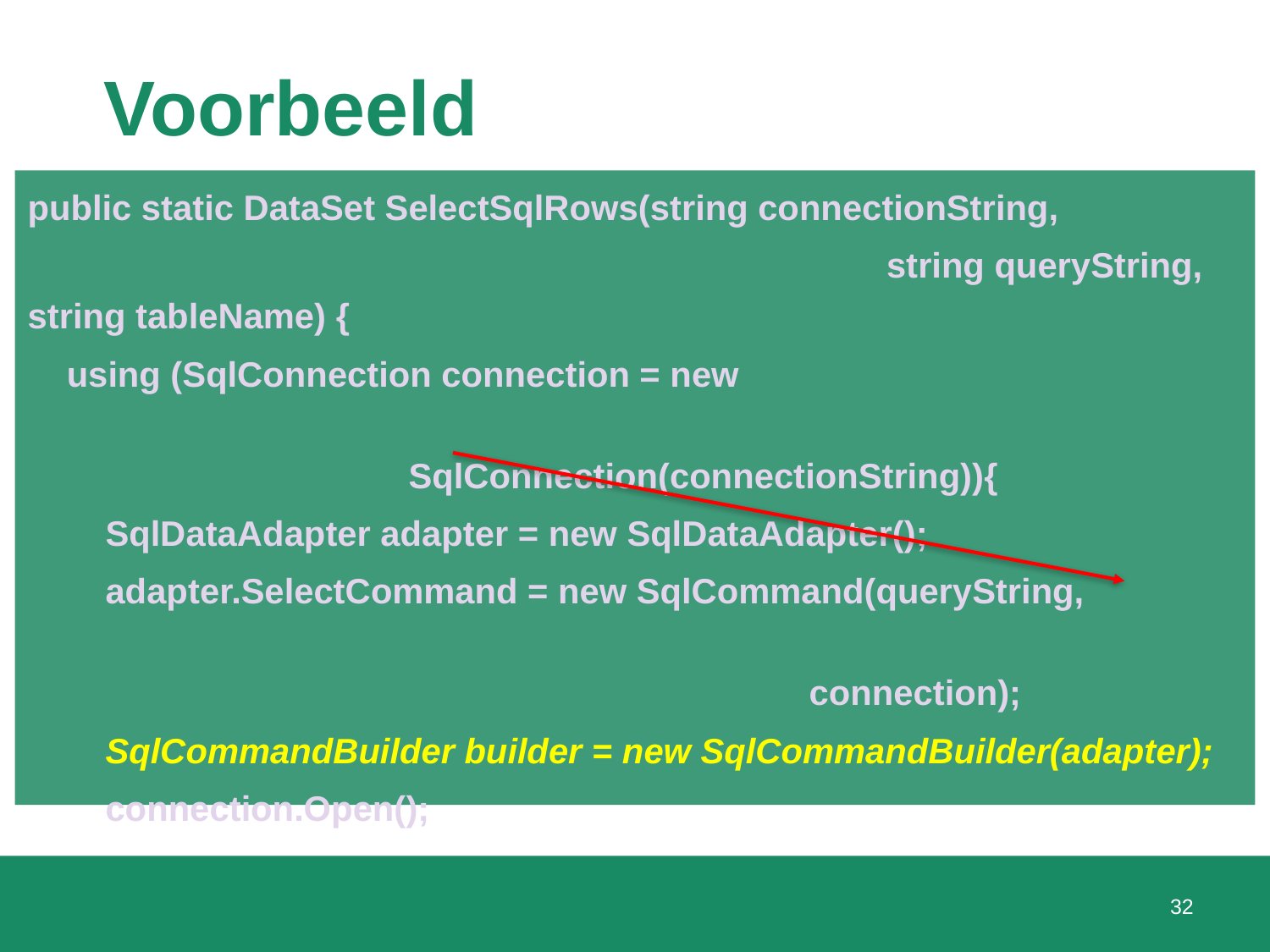

# Voorbeeld
public static DataSet SelectSqlRows(string connectionString,
    					                       string queryString, string tableName) {
    using (SqlConnection connection = new 								  								SqlConnection(connectionString)){
        SqlDataAdapter adapter = new SqlDataAdapter();
        adapter.SelectCommand = new SqlCommand(queryString, 			 													  connection);
        SqlCommandBuilder builder = new SqlCommandBuilder(adapter);
        connection.Open();
32